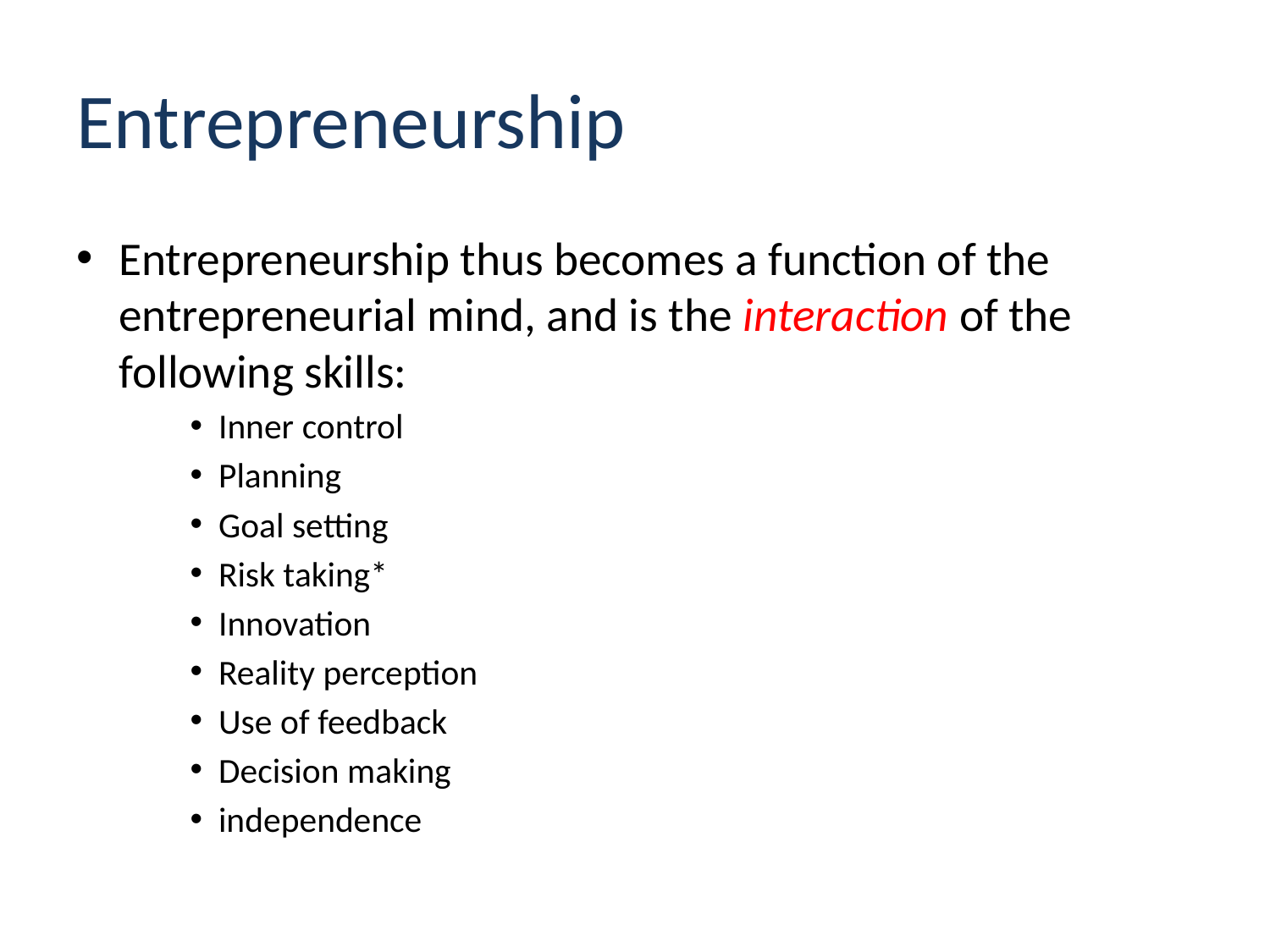

# Entrepreneurship
Entrepreneurship thus becomes a function of the entrepreneurial mind, and is the interaction of the following skills:
Inner control
Planning
Goal setting
Risk taking*
Innovation
Reality perception
Use of feedback
Decision making
independence